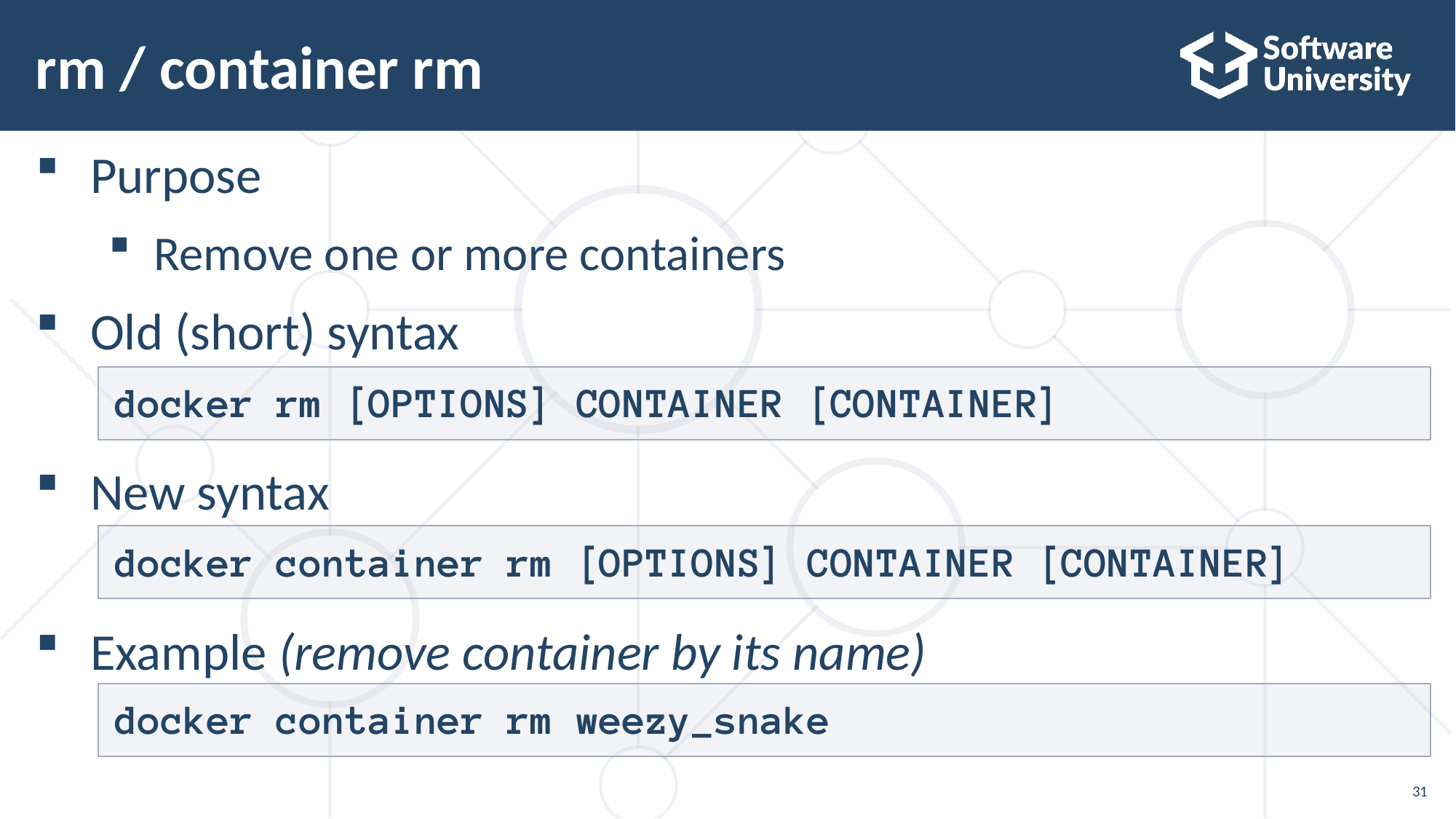

# rm / container rm
Purpose
Remove one or more containers
Old (short) syntax

New syntax

Example (remove container by its name)
docker rm [OPTIONS] CONTAINER [CONTAINER]
docker container rm [OPTIONS] CONTAINER [CONTAINER]
docker container rm weezy_snake
31